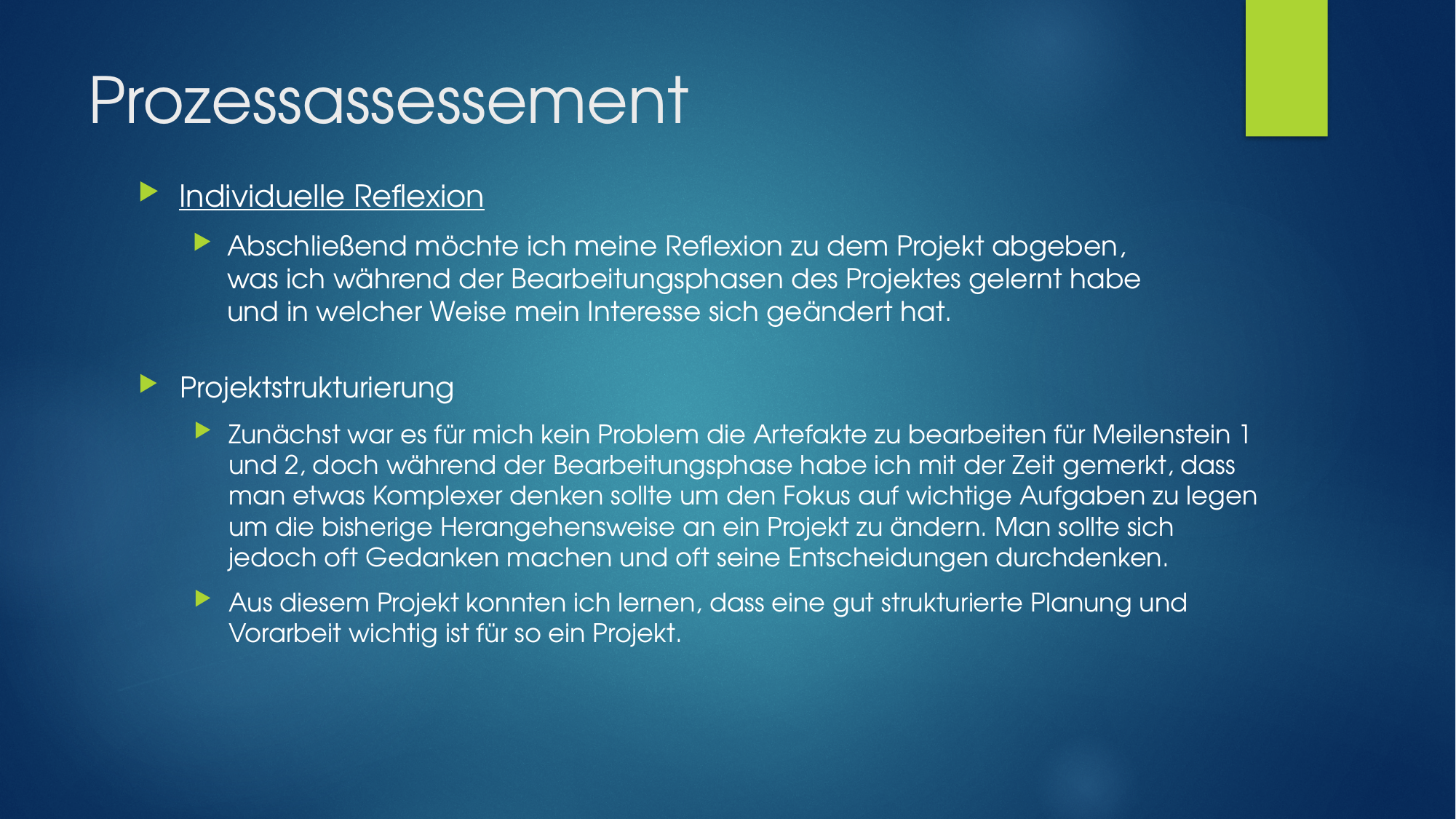

# Prozessassessement
Individuelle Reflexion
Abschließend möchte ich meine Reflexion zu dem Projekt abgeben, was ich während der Bearbeitungsphasen des Projektes gelernt habe und in welcher Weise mein Interesse sich geändert hat.

Projektstrukturierung
Zunächst war es für mich kein Problem die Artefakte zu bearbeiten für Meilenstein 1 und 2, doch während der Bearbeitungsphase habe ich mit der Zeit gemerkt, dass man etwas Komplexer denken sollte um den Fokus auf wichtige Aufgaben zu legen um die bisherige Herangehensweise an ein Projekt zu ändern. Man sollte sich jedoch oft Gedanken machen und oft seine Entscheidungen durchdenken.
Aus diesem Projekt konnten ich lernen, dass eine gut strukturierte Planung und Vorarbeit wichtig ist für so ein Projekt.